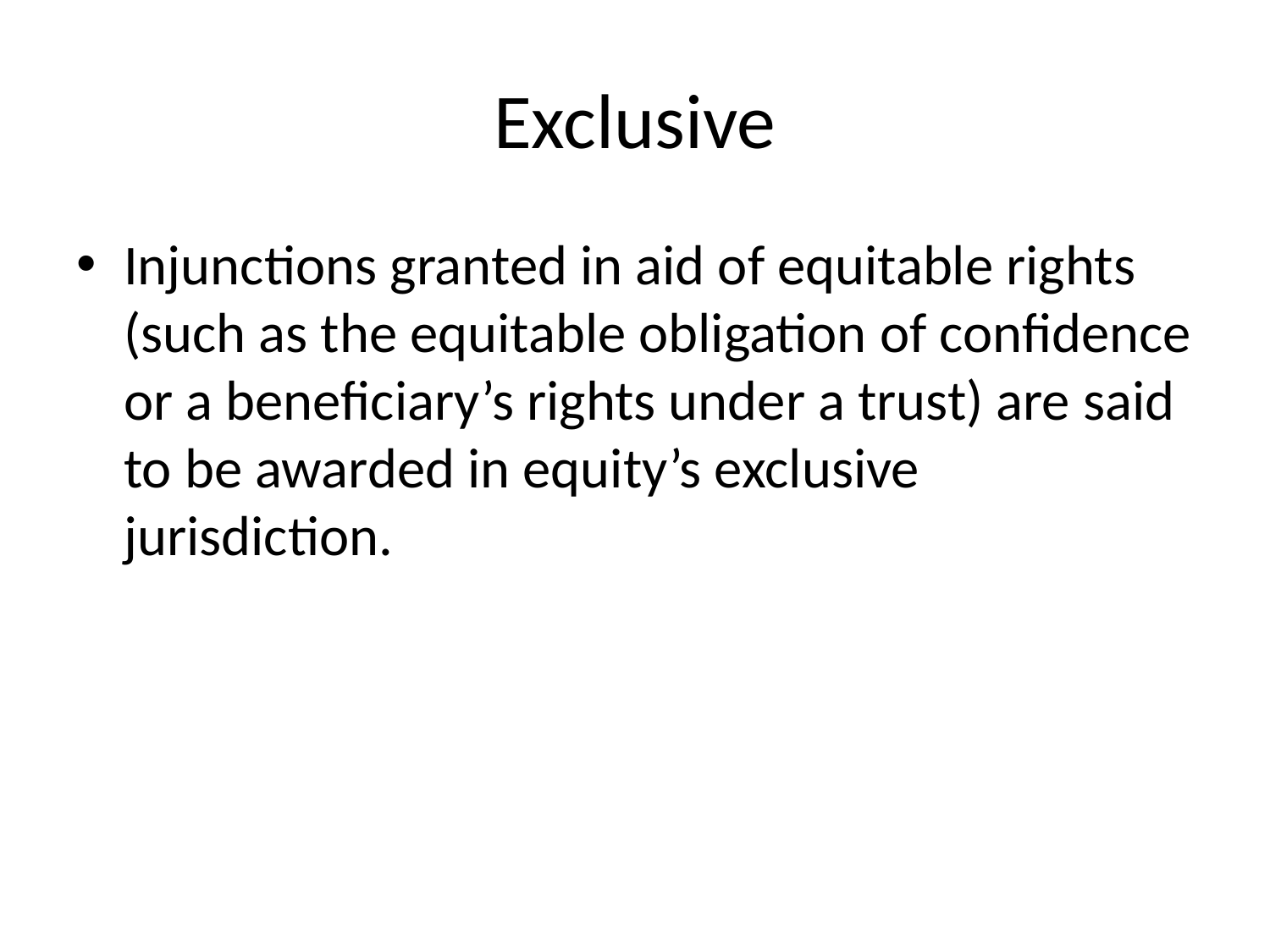

# Exclusive
Injunctions granted in aid of equitable rights (such as the equitable obligation of confidence or a beneficiary’s rights under a trust) are said to be awarded in equity’s exclusive jurisdiction.